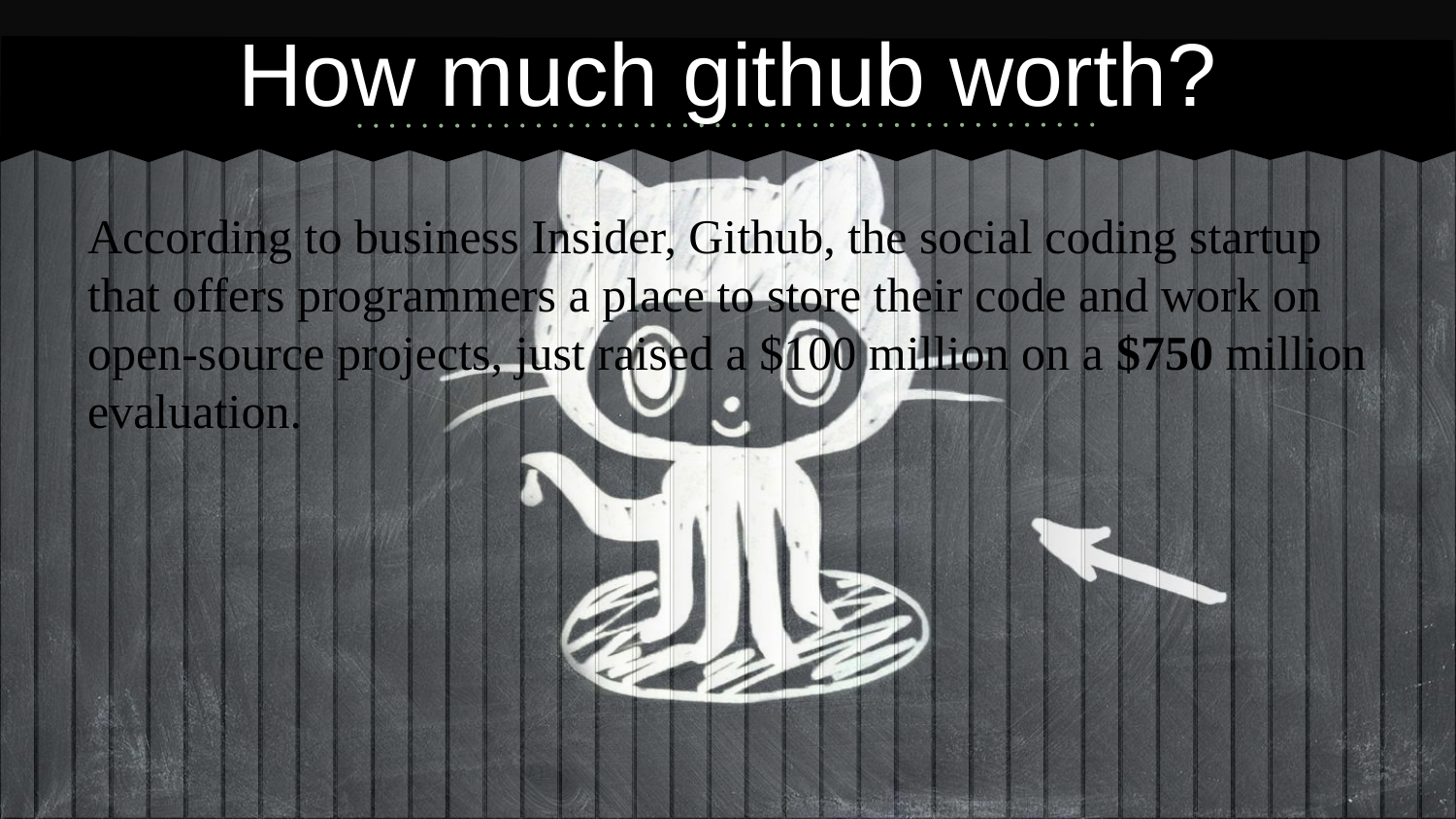

# How much github worth?
According to business Insider, Github, the social coding startup that offers programmers a place to store their code and work on open-source projects, just raised a $100 million on a $750 million evaluation.